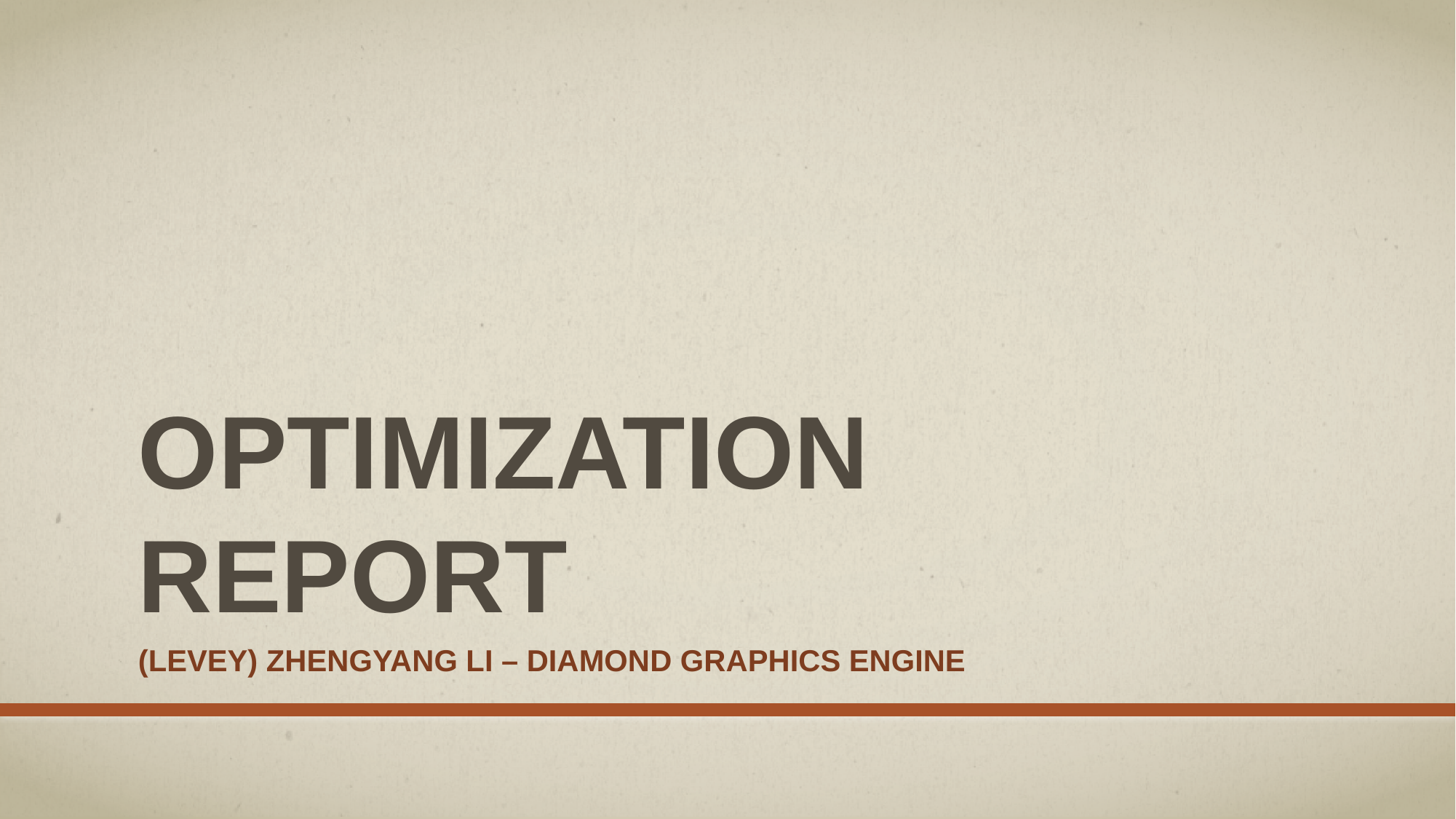

# Optimization report
(Levey) Zhengyang li – diamond graphics engine